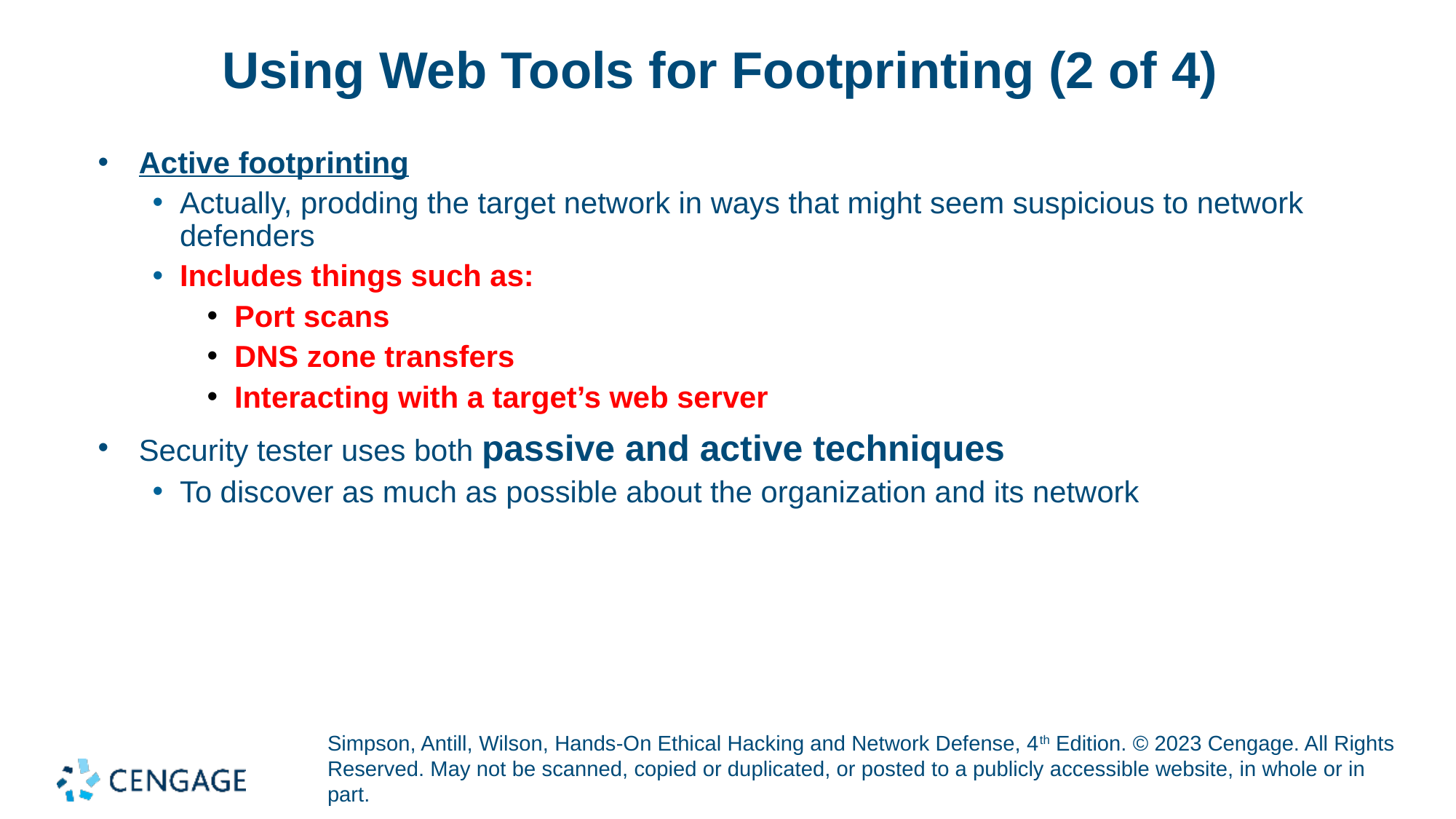

# Using Web Tools for Footprinting (2 of 4)
Active footprinting
Actually, prodding the target network in ways that might seem suspicious to network defenders
Includes things such as:
Port scans
DNS zone transfers
Interacting with a target’s web server
Security tester uses both passive and active techniques
To discover as much as possible about the organization and its network